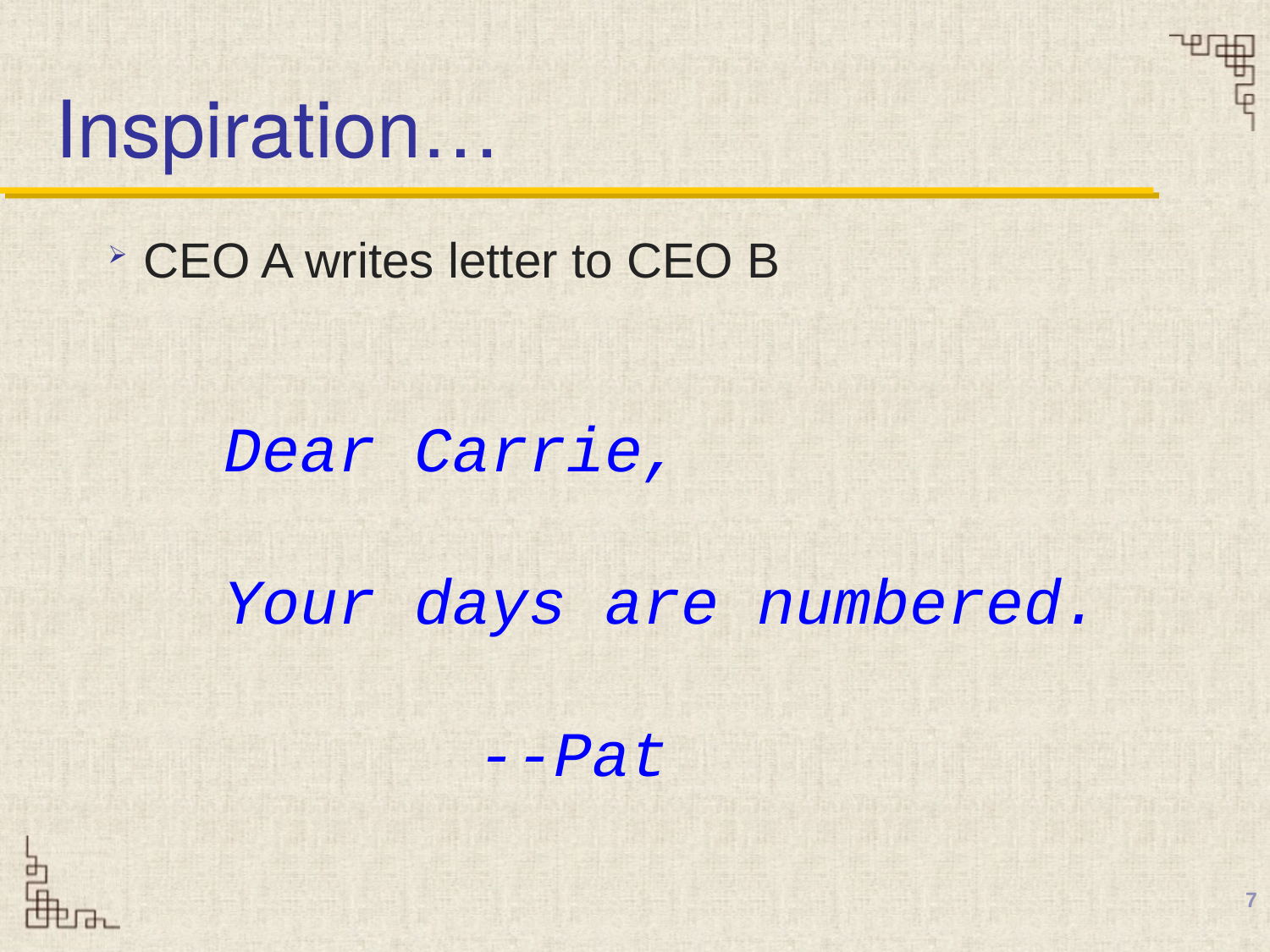

# Inspiration…
CEO A writes letter to CEO B
Dear Carrie,

Your days are numbered.

		--Pat
7